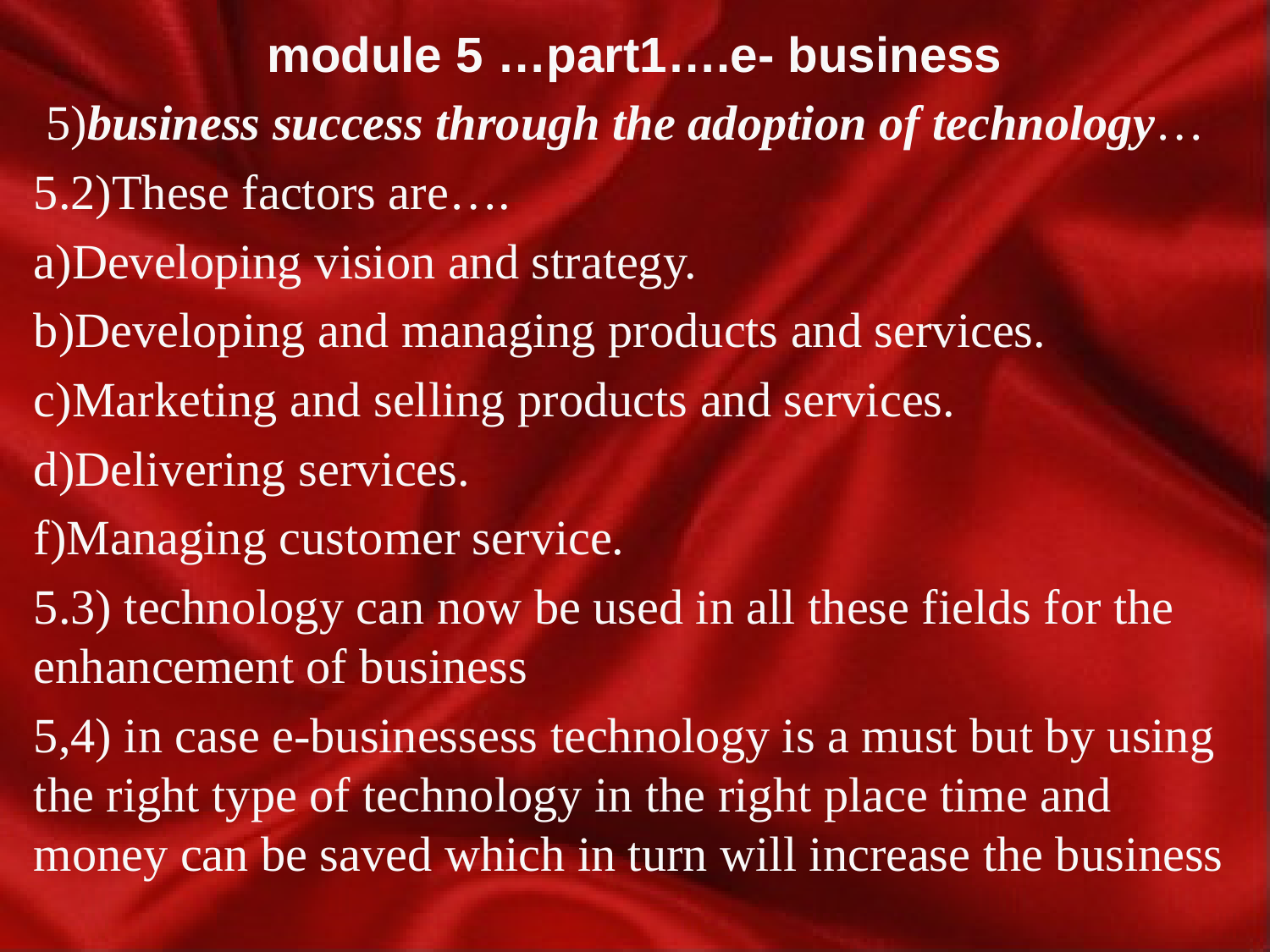

# module 5 …part1….e- business
 5)business success through the adoption of technology…
5.2)These factors are….
a)Developing vision and strategy.
b)Developing and managing products and services.
c)Marketing and selling products and services.
d)Delivering services.
f)Managing customer service.
5.3) technology can now be used in all these fields for the enhancement of business
5,4) in case e-businessess technology is a must but by using the right type of technology in the right place time and money can be saved which in turn will increase the business